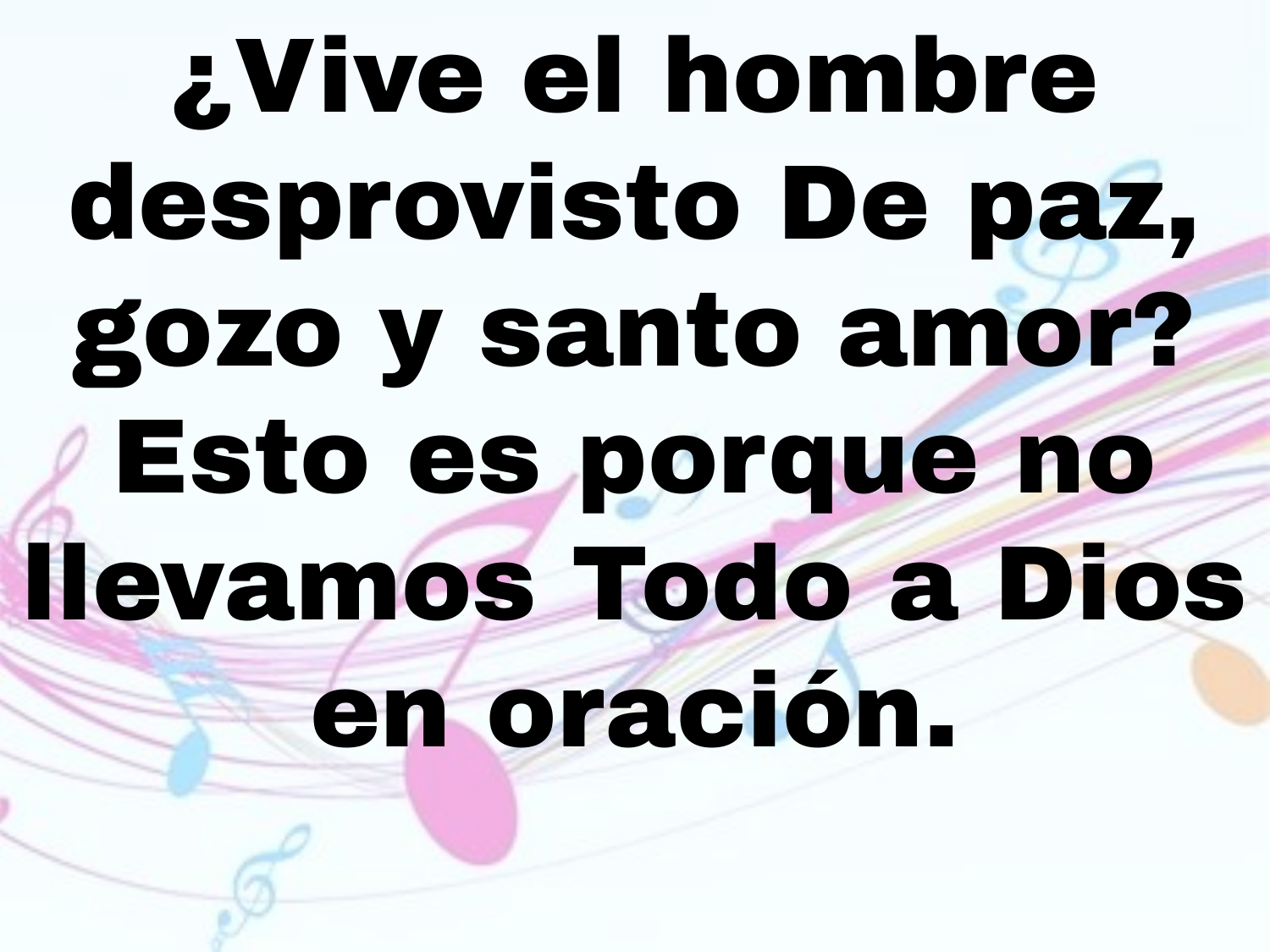

¿Vive el hombre desprovisto De paz, gozo y santo amor?
Esto es porque no llevamos Todo a Dios en oración.